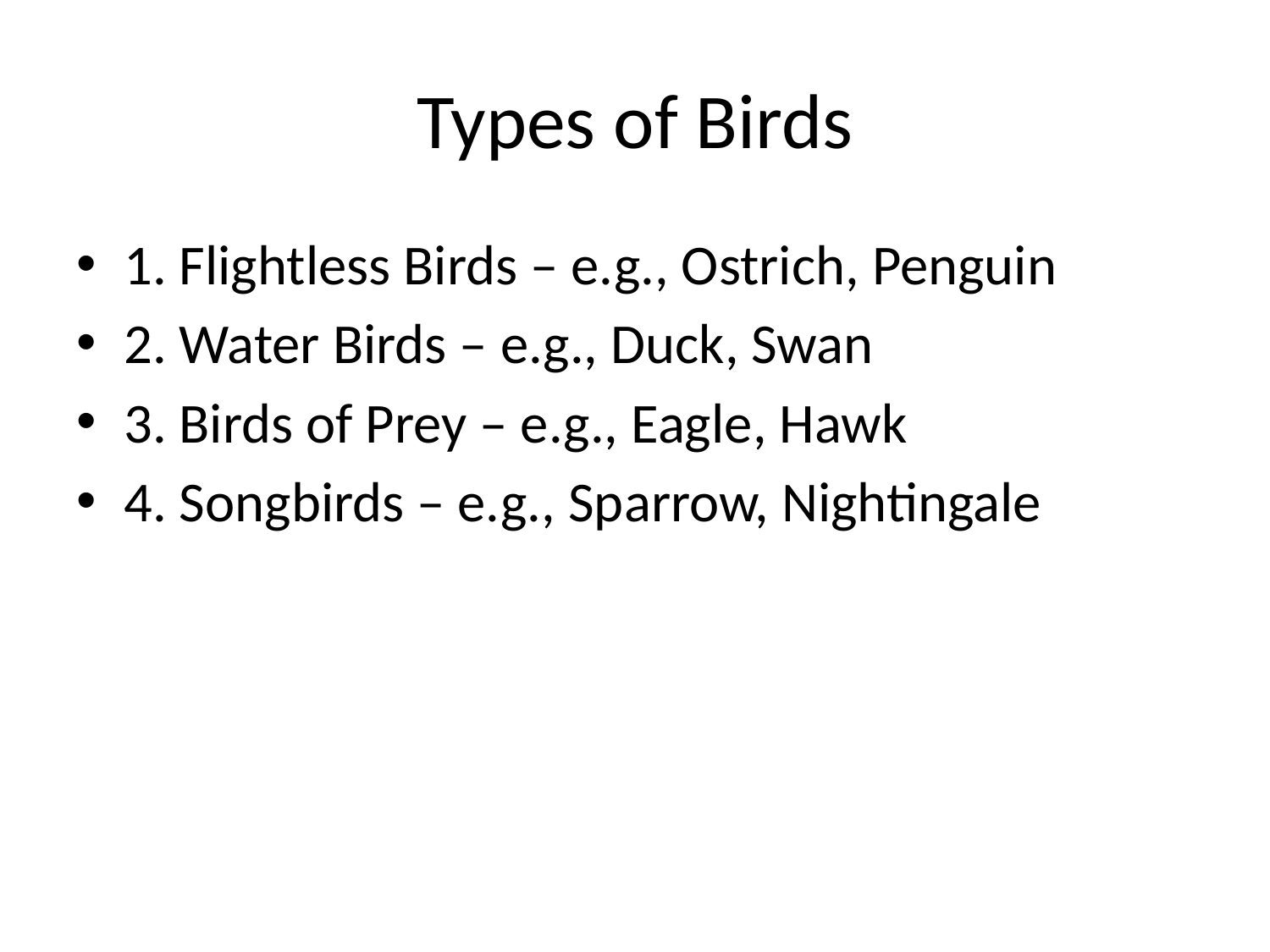

# Types of Birds
1. Flightless Birds – e.g., Ostrich, Penguin
2. Water Birds – e.g., Duck, Swan
3. Birds of Prey – e.g., Eagle, Hawk
4. Songbirds – e.g., Sparrow, Nightingale